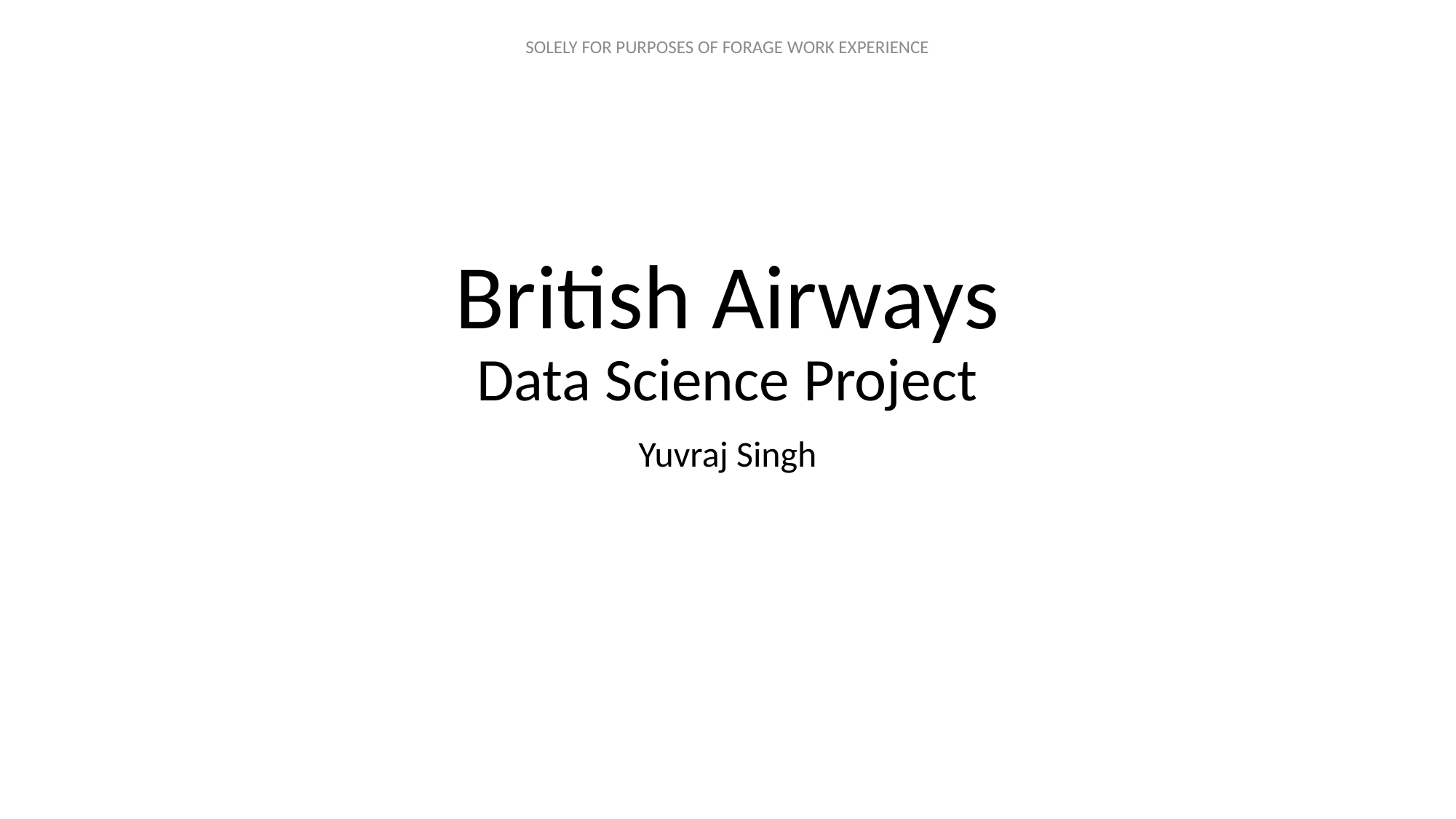

# British Airways Data Science Project
Yuvraj Singh